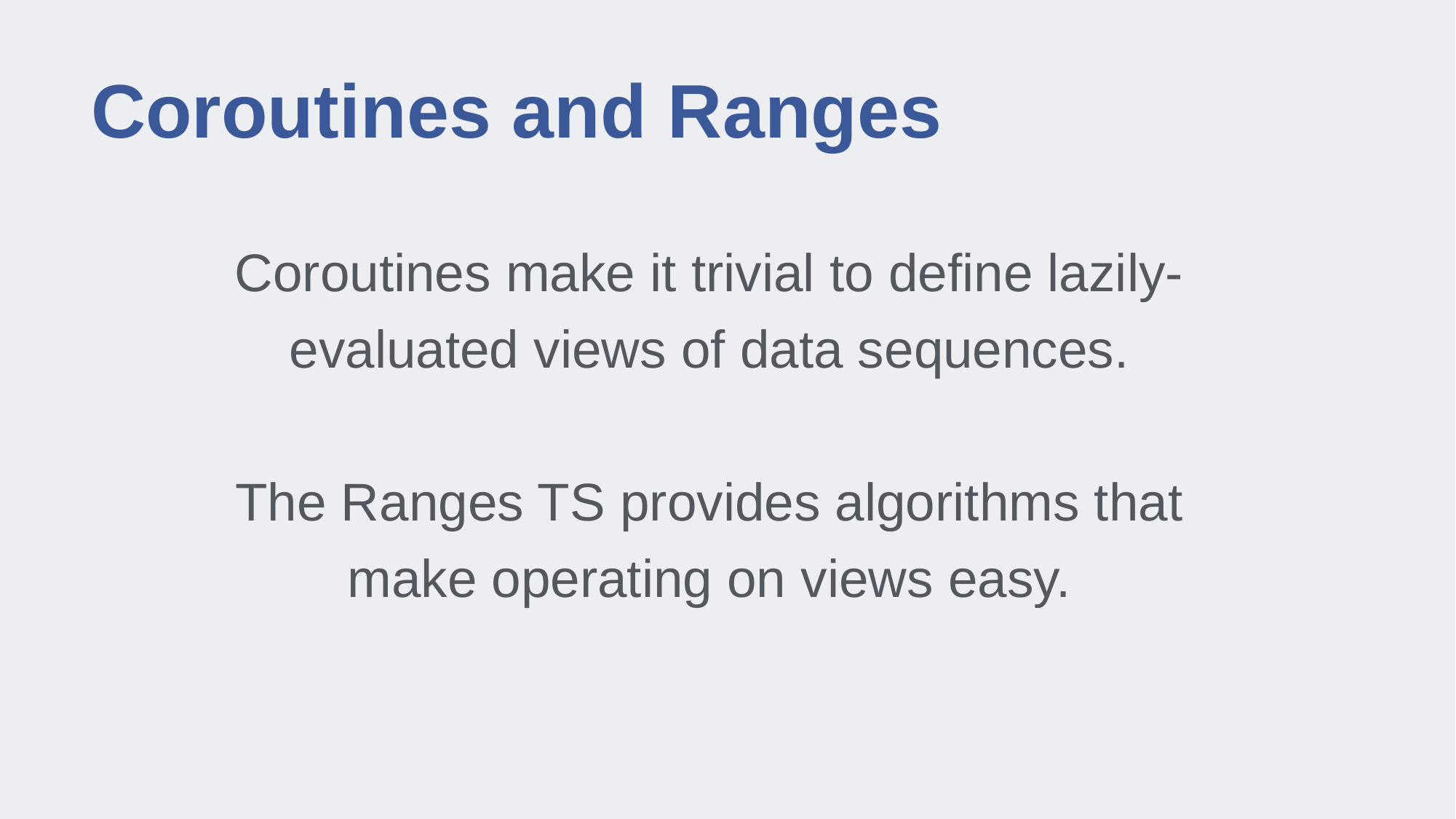

# Coroutines and Ranges
Coroutines make it trivial to define lazily-evaluated views of data sequences.

The Ranges TS provides algorithms that make operating on views easy.